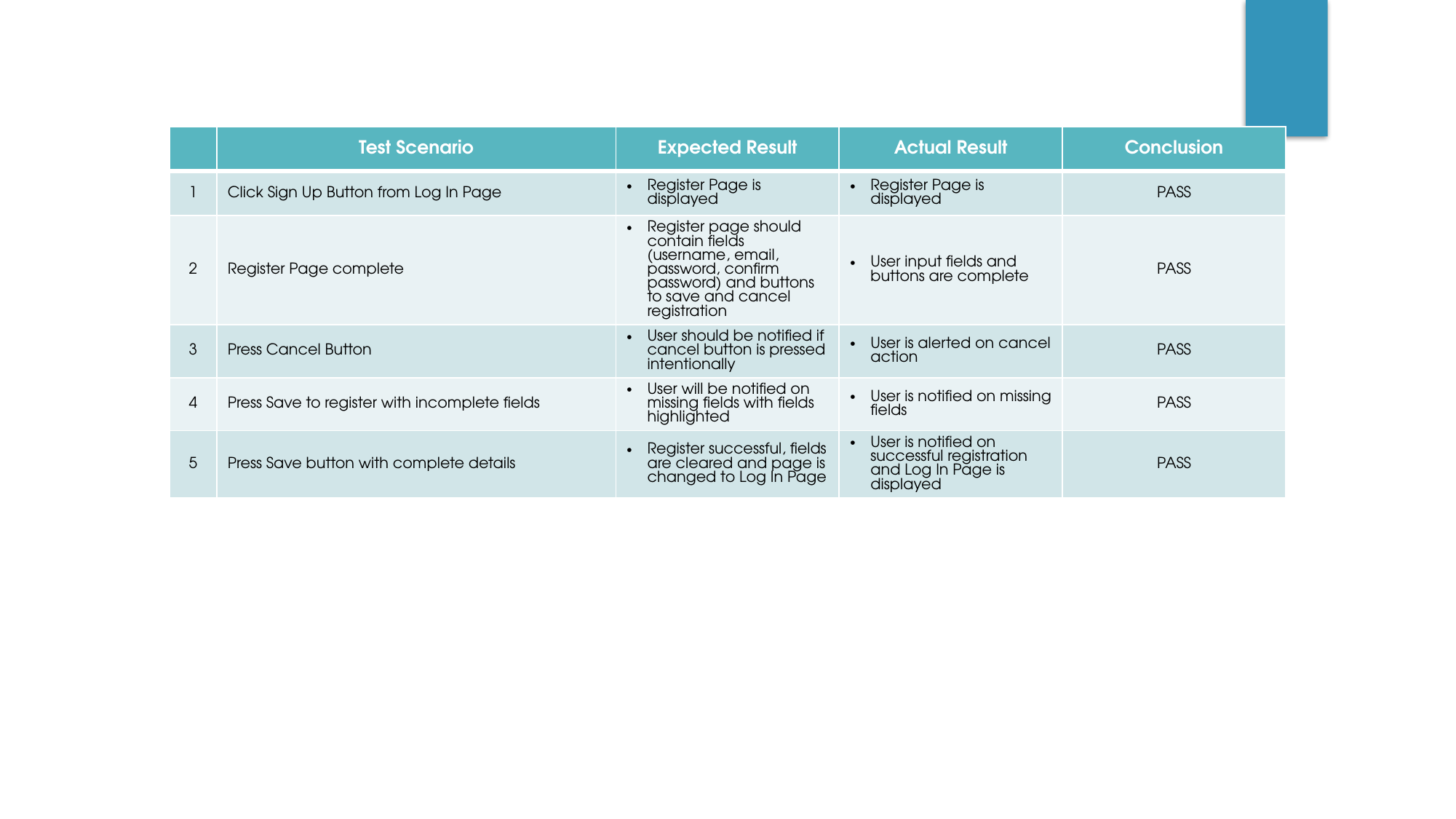

|  | Test Scenario | Expected Result | Actual Result | Conclusion |
| --- | --- | --- | --- | --- |
| 1 | Click Sign Up Button from Log In Page | Register Page is displayed | Register Page is displayed | PASS |
| 2 | Register Page complete | Register page should contain fields (username, email, password, confirm password) and buttons to save and cancel registration | User input fields and buttons are complete | PASS |
| 3 | Press Cancel Button | User should be notified if cancel button is pressed intentionally | User is alerted on cancel action | PASS |
| 4 | Press Save to register with incomplete fields | User will be notified on missing fields with fields highlighted | User is notified on missing fields | PASS |
| 5 | Press Save button with complete details | Register successful, fields are cleared and page is changed to Log In Page | User is notified on successful registration and Log In Page is displayed | PASS |